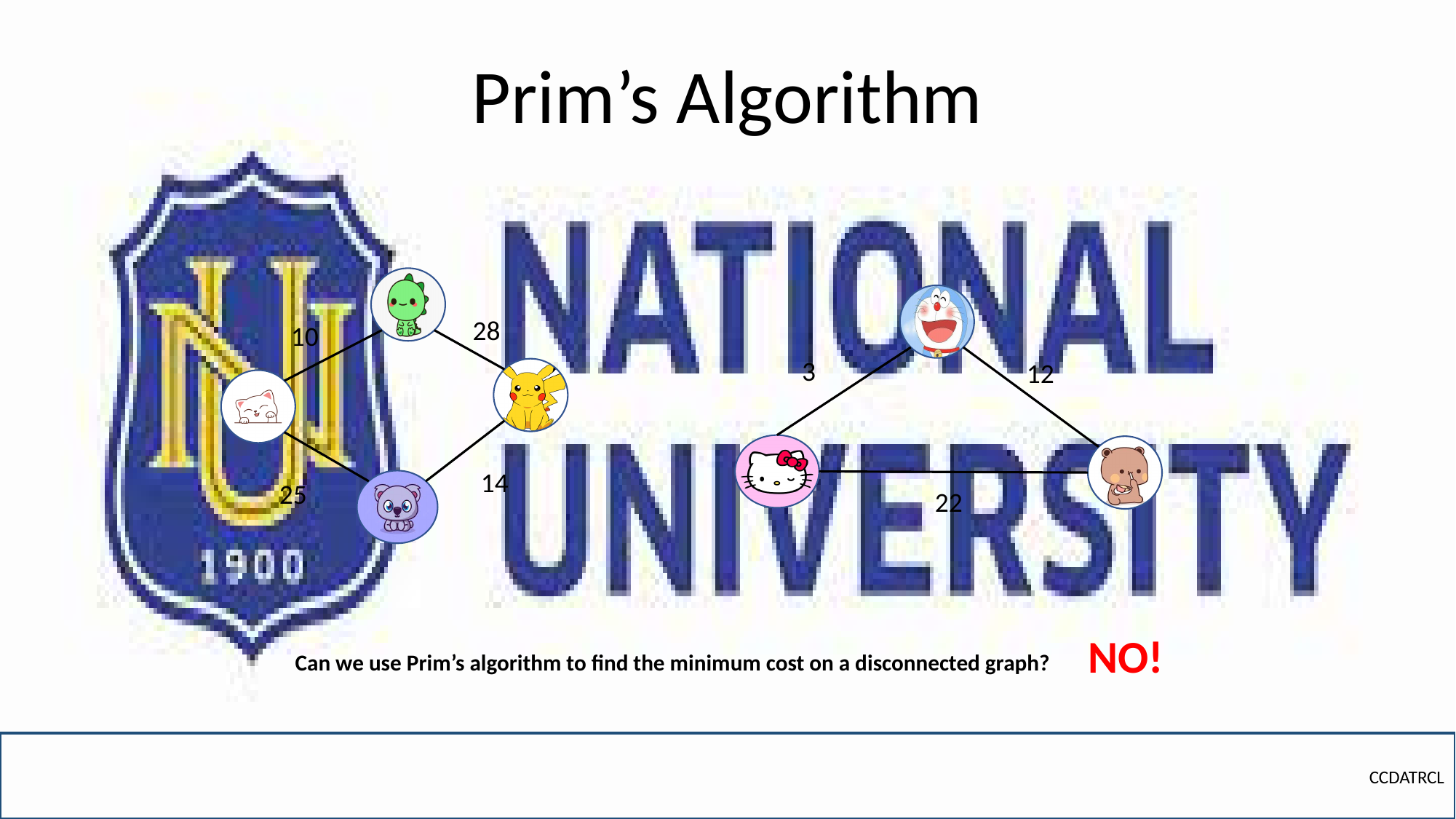

# Prim’s Algorithm

28
10
3
12

14

25
22

Can we use Prim’s algorithm to find the minimum cost on a disconnected graph?
NO!
CCDATRCL